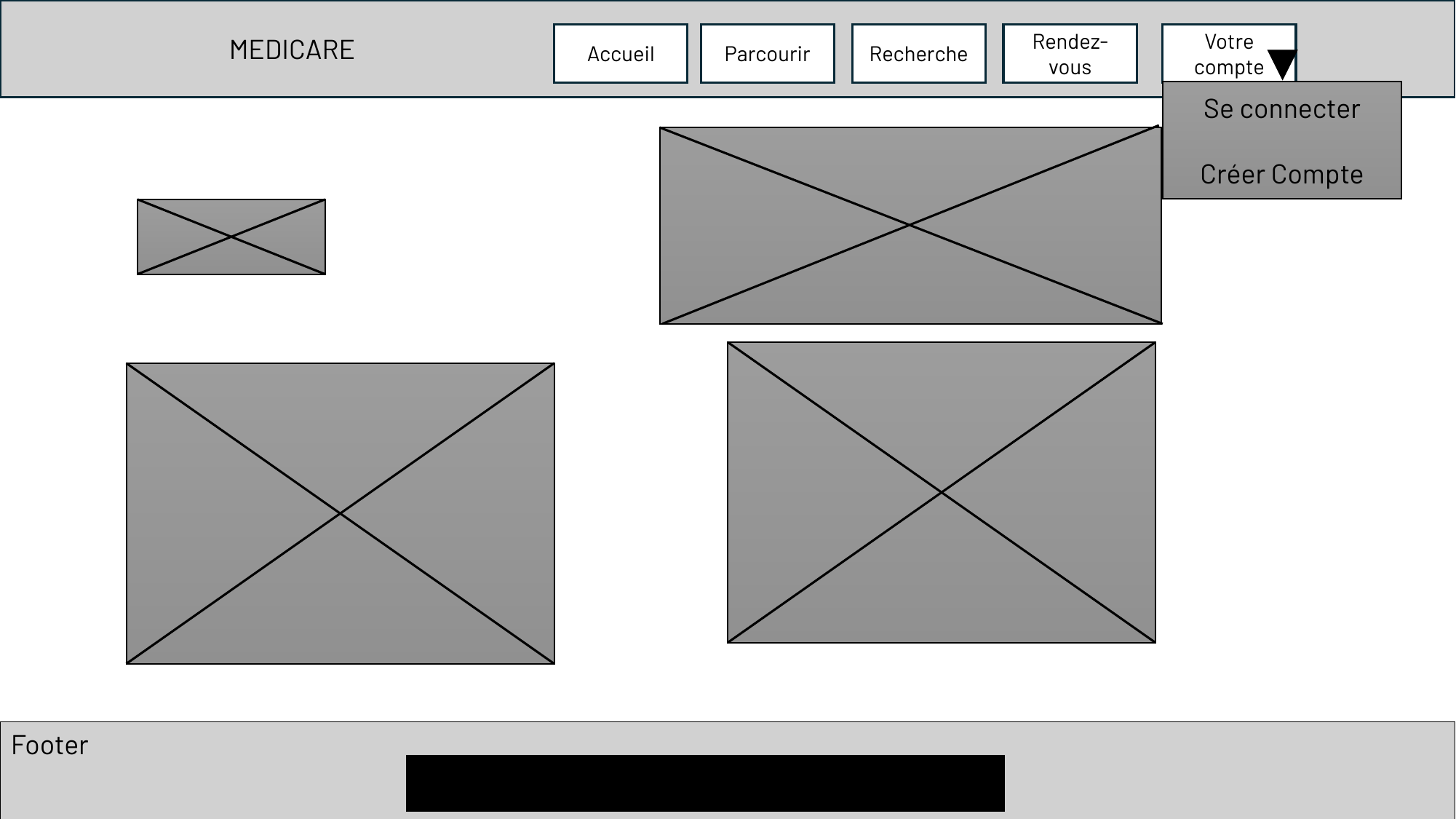

MEDICARE
Accueil
Parcourir
Recherche
Rendez-vous
Votre compte

Se connecter

Créer Compte

Footer